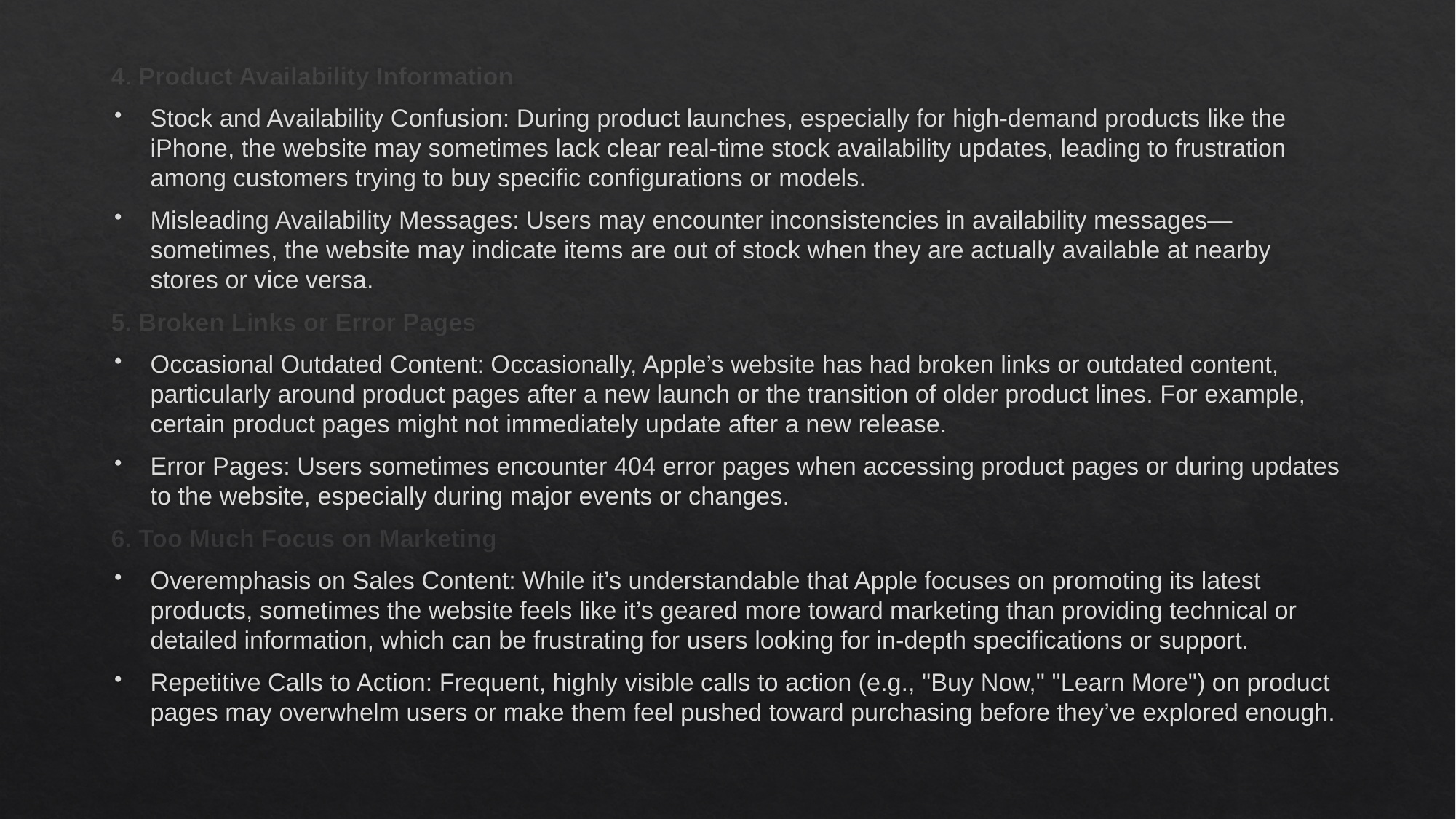

4. Product Availability Information
Stock and Availability Confusion: During product launches, especially for high-demand products like the iPhone, the website may sometimes lack clear real-time stock availability updates, leading to frustration among customers trying to buy specific configurations or models.
Misleading Availability Messages: Users may encounter inconsistencies in availability messages—sometimes, the website may indicate items are out of stock when they are actually available at nearby stores or vice versa.
5. Broken Links or Error Pages
Occasional Outdated Content: Occasionally, Apple’s website has had broken links or outdated content, particularly around product pages after a new launch or the transition of older product lines. For example, certain product pages might not immediately update after a new release.
Error Pages: Users sometimes encounter 404 error pages when accessing product pages or during updates to the website, especially during major events or changes.
6. Too Much Focus on Marketing
Overemphasis on Sales Content: While it’s understandable that Apple focuses on promoting its latest products, sometimes the website feels like it’s geared more toward marketing than providing technical or detailed information, which can be frustrating for users looking for in-depth specifications or support.
Repetitive Calls to Action: Frequent, highly visible calls to action (e.g., "Buy Now," "Learn More") on product pages may overwhelm users or make them feel pushed toward purchasing before they’ve explored enough.